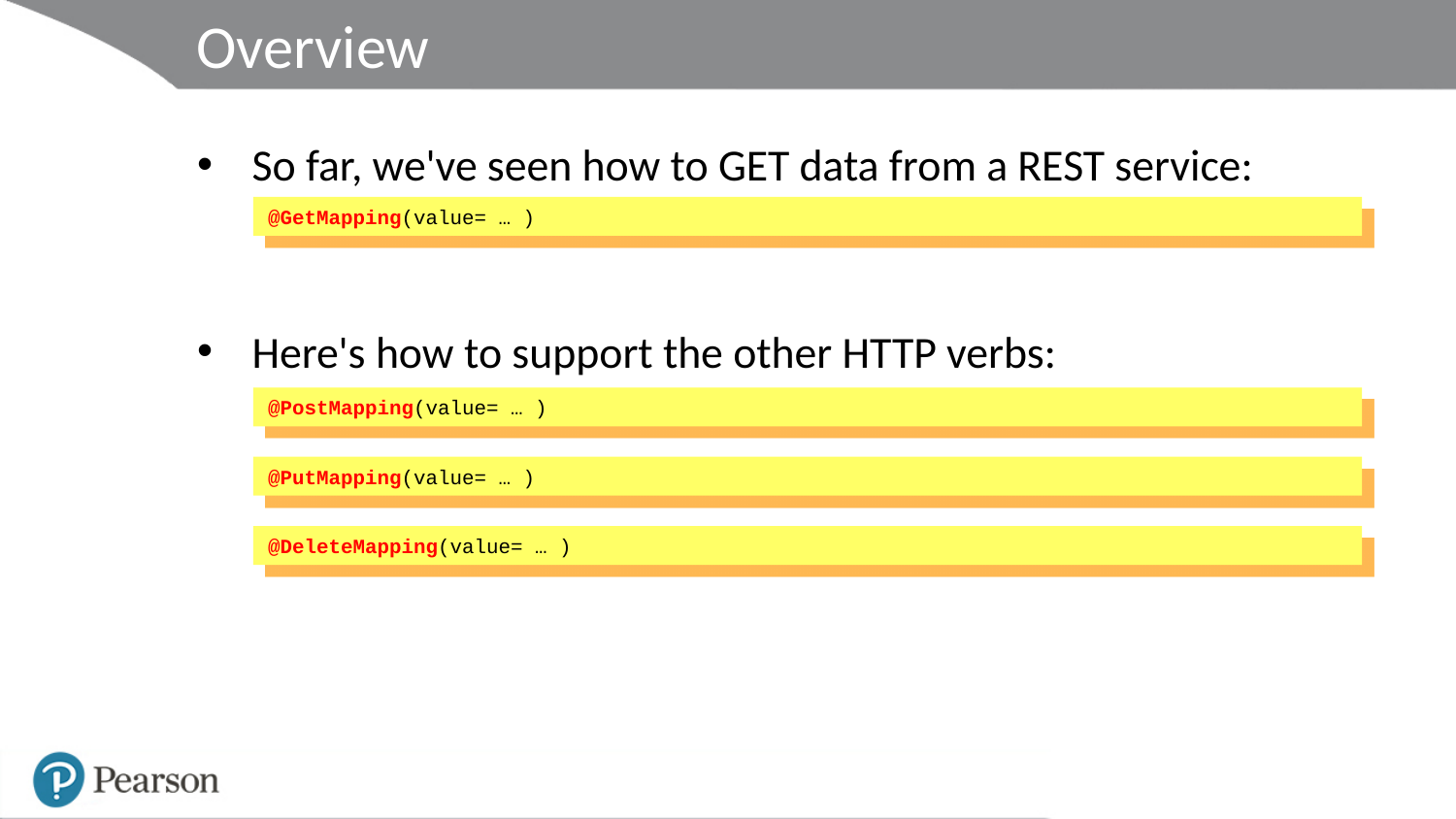

# Overview
So far, we've seen how to GET data from a REST service:

Here's how to support the other HTTP verbs:

@GetMapping(value= … )
@PostMapping(value= … )
@PutMapping(value= … )
@DeleteMapping(value= … )